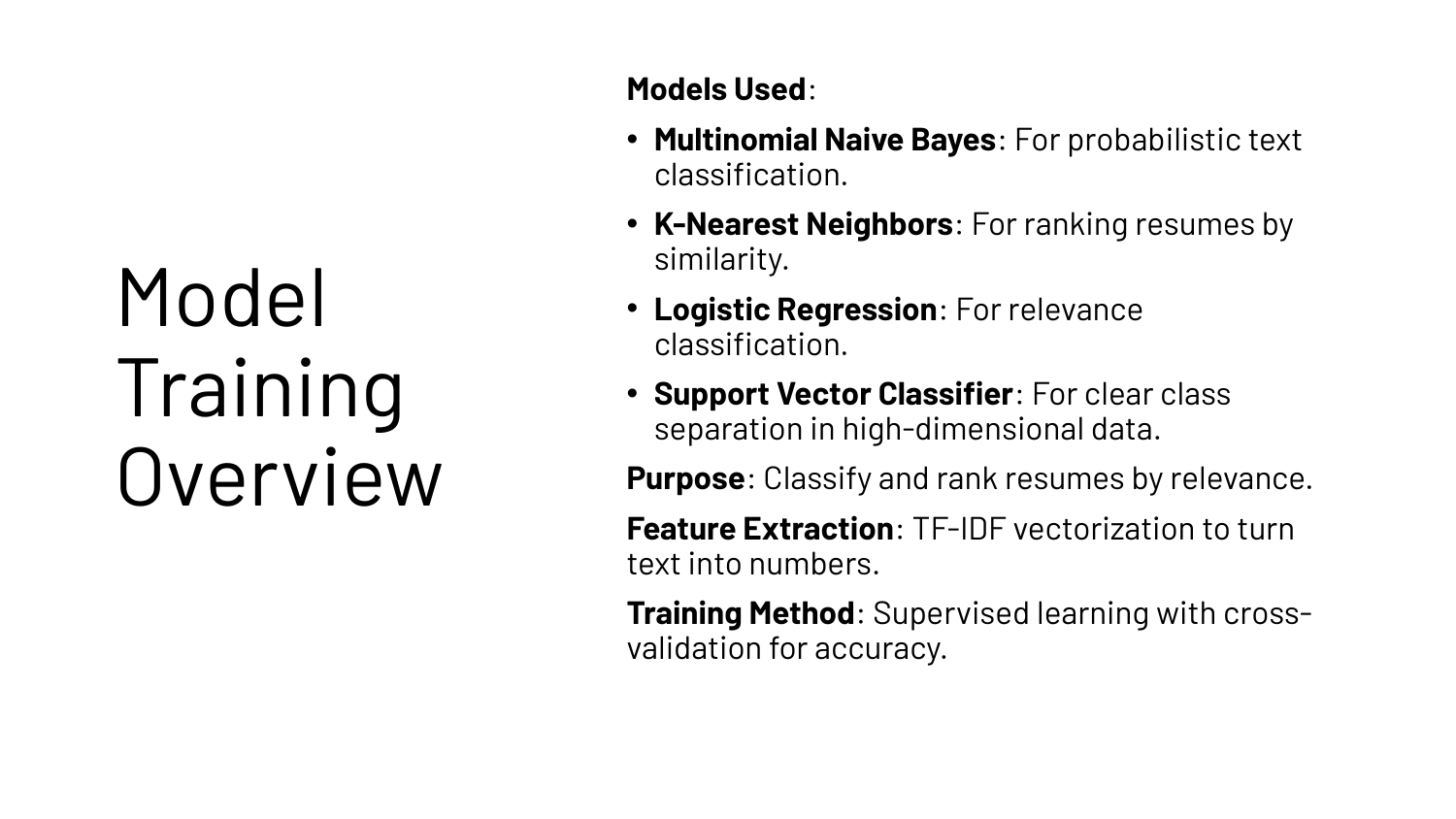

# Model Training Overview
Models Used:
Multinomial Naive Bayes: For probabilistic text classification.
K-Nearest Neighbors: For ranking resumes by similarity.
Logistic Regression: For relevance classification.
Support Vector Classifier: For clear class separation in high-dimensional data.
Purpose: Classify and rank resumes by relevance.
Feature Extraction: TF-IDF vectorization to turn text into numbers.
Training Method: Supervised learning with cross-validation for accuracy.